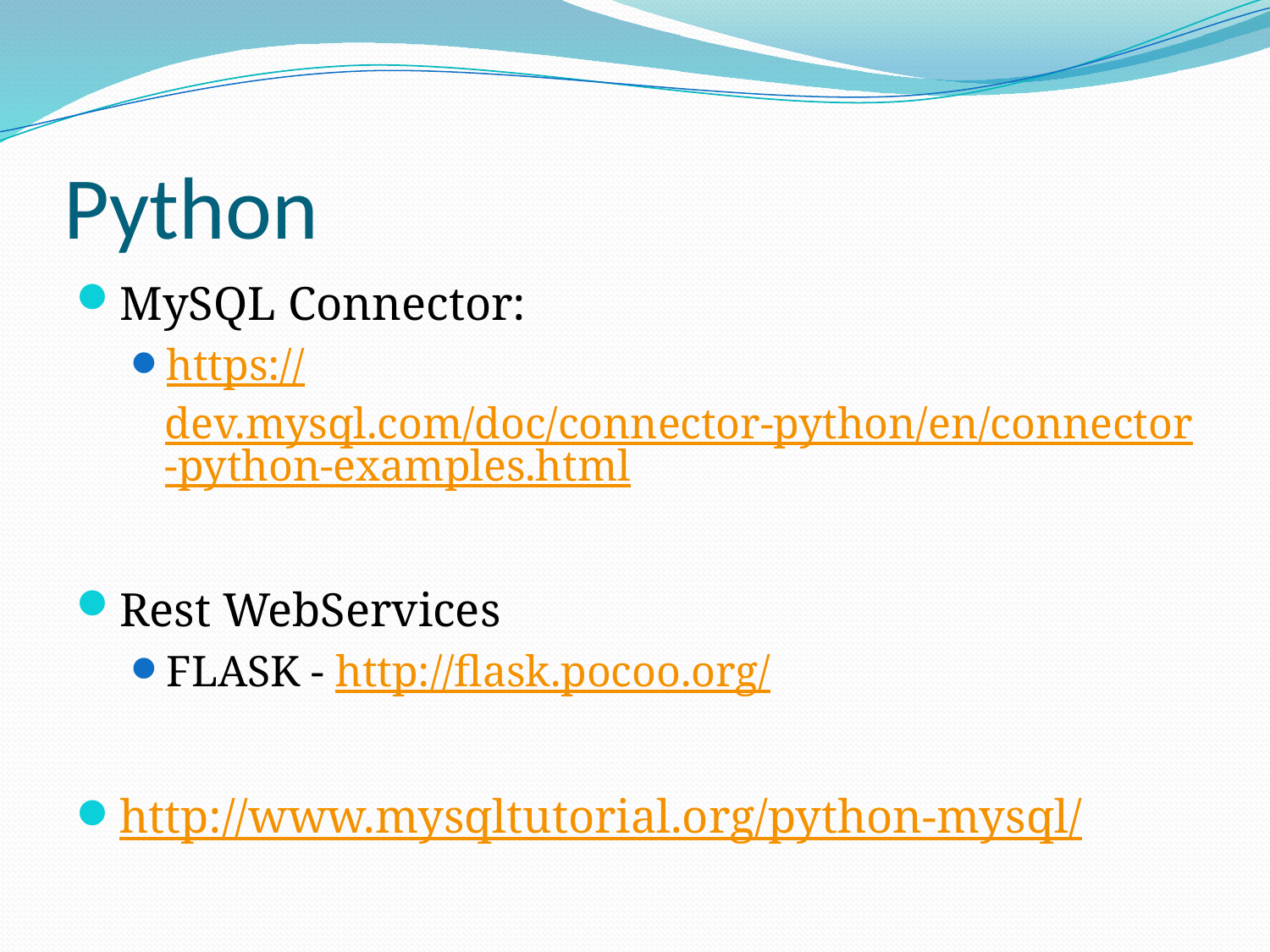

# Python
MySQL Connector:
https://dev.mysql.com/doc/connector-python/en/connector-python-examples.html

Rest WebServices
FLASK - http://flask.pocoo.org/

http://www.mysqltutorial.org/python-mysql/